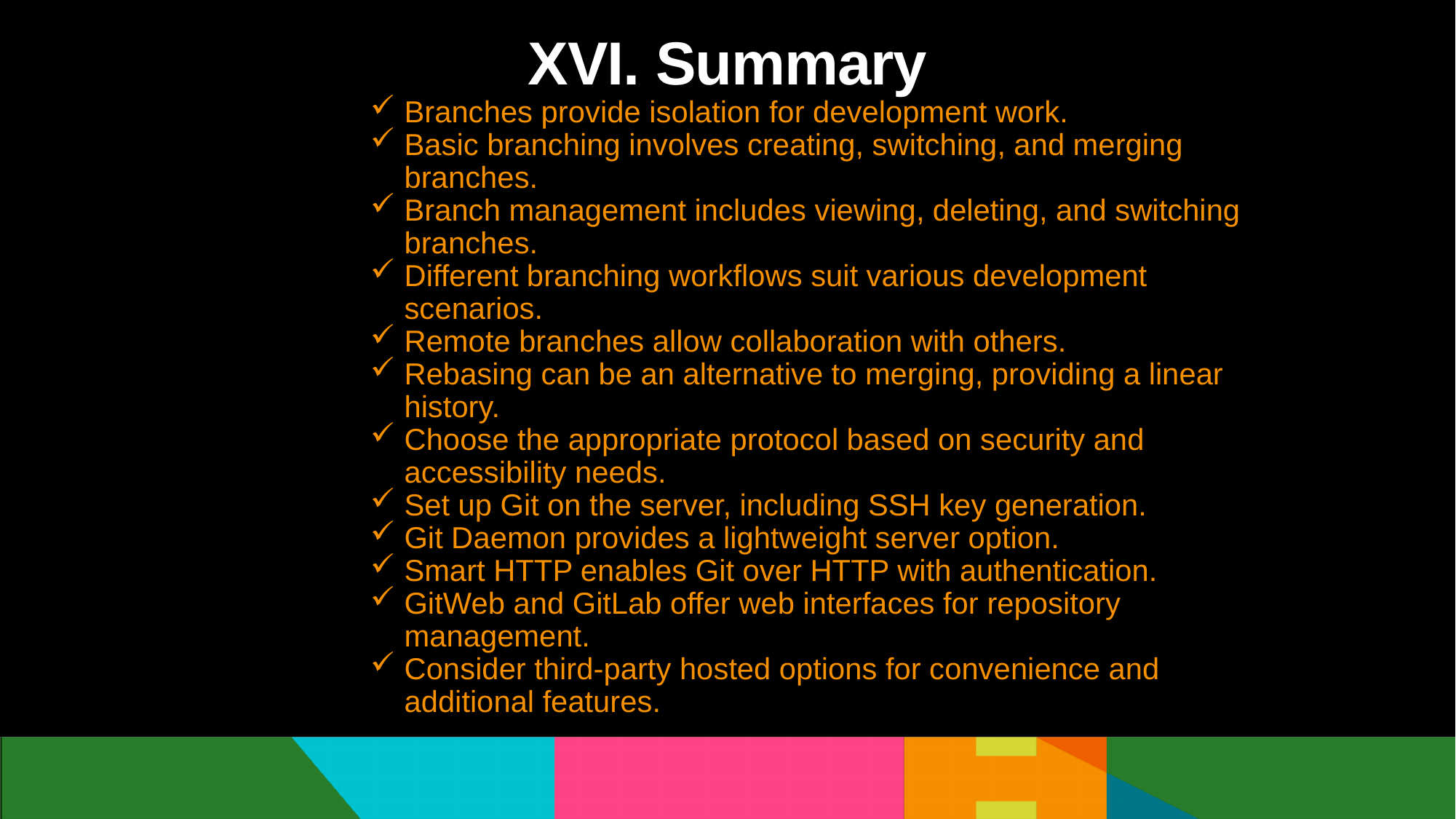

# XVI. Summary
Branches provide isolation for development work.
Basic branching involves creating, switching, and merging branches.
Branch management includes viewing, deleting, and switching branches.
Different branching workflows suit various development scenarios.
Remote branches allow collaboration with others.
Rebasing can be an alternative to merging, providing a linear history.
Choose the appropriate protocol based on security and accessibility needs.
Set up Git on the server, including SSH key generation.
Git Daemon provides a lightweight server option.
Smart HTTP enables Git over HTTP with authentication.
GitWeb and GitLab offer web interfaces for repository management.
Consider third-party hosted options for convenience and additional features.